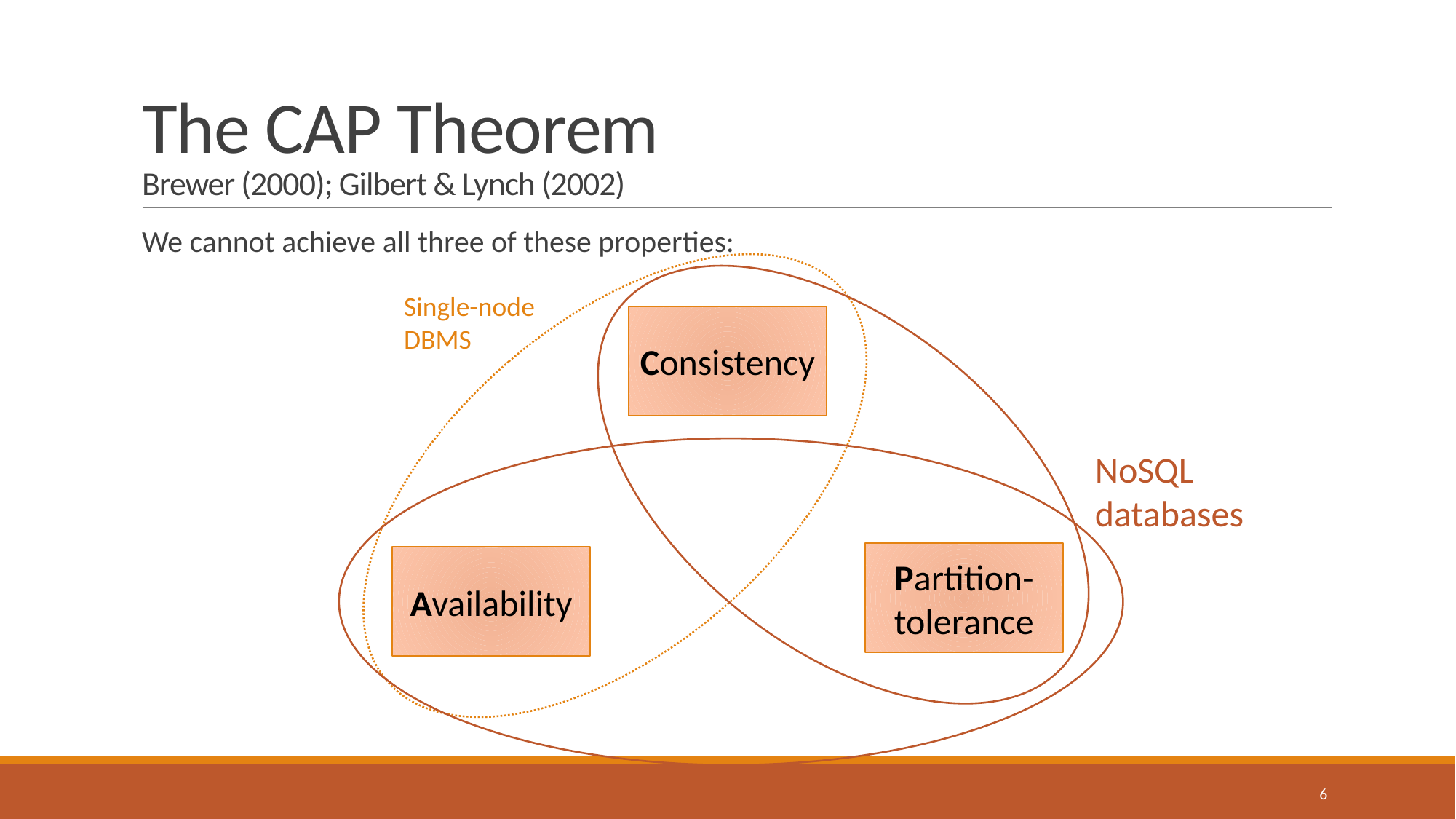

# The CAP Theorem Brewer (2000); Gilbert & Lynch (2002)

We cannot achieve all three of these properties:
Single-node
DBMS
Consistency
NoSQL
databases
Partition-tolerance
Availability
6